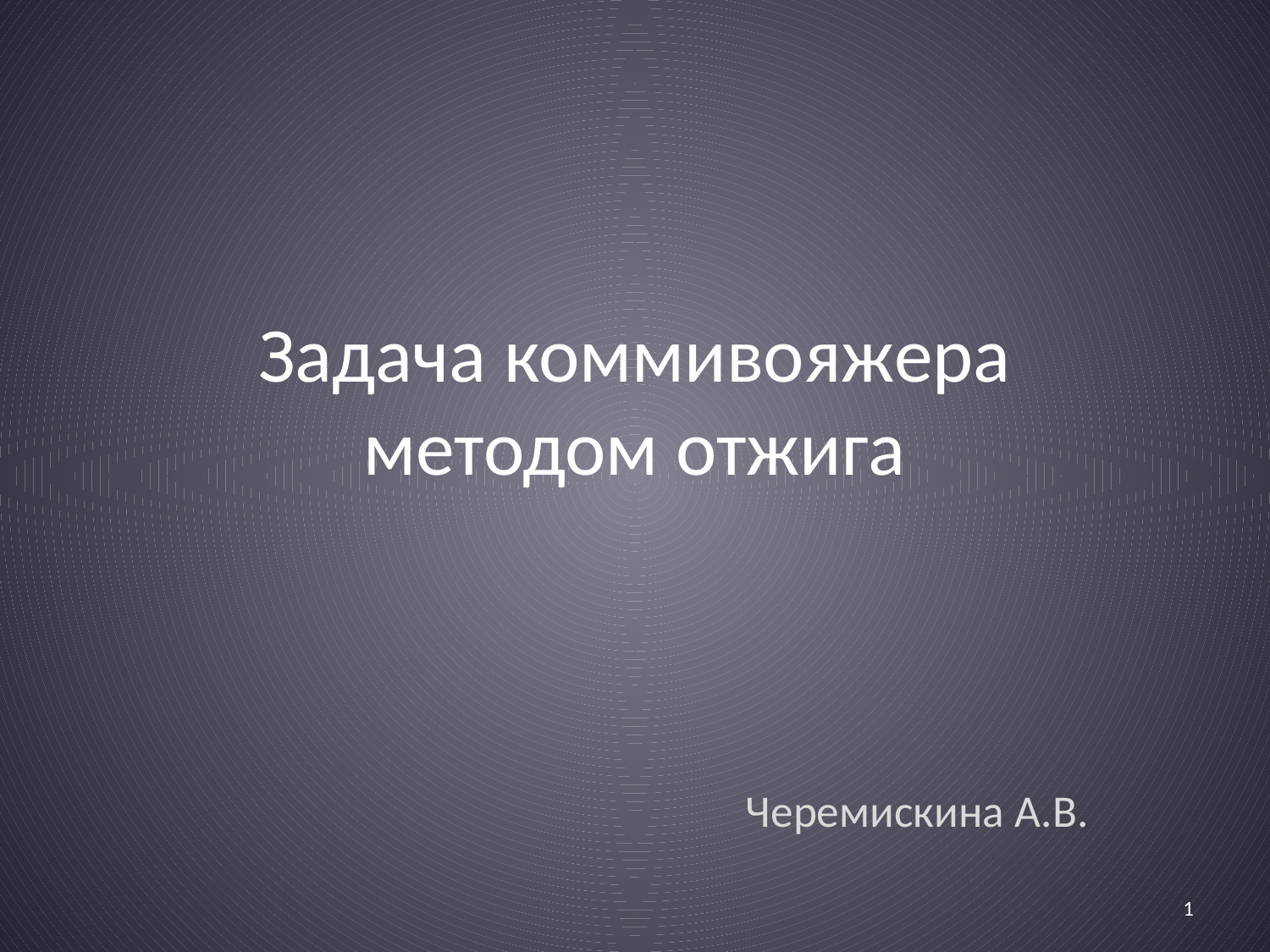

# Задача коммивояжера методом отжига
Черемискина А.В.

1